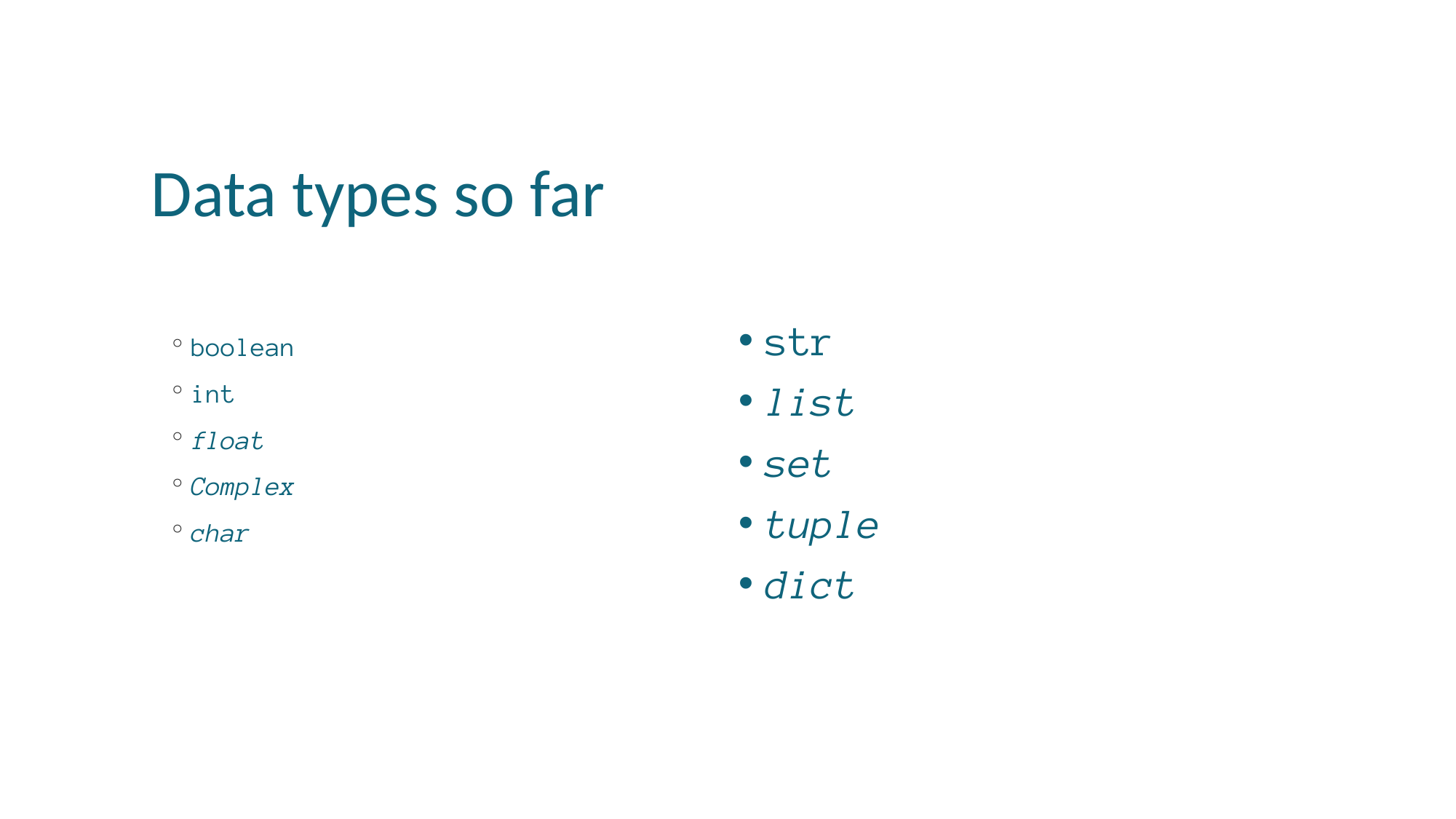

# Data types so far
str
list
set
tuple
dict
boolean
int
float
Complex
char